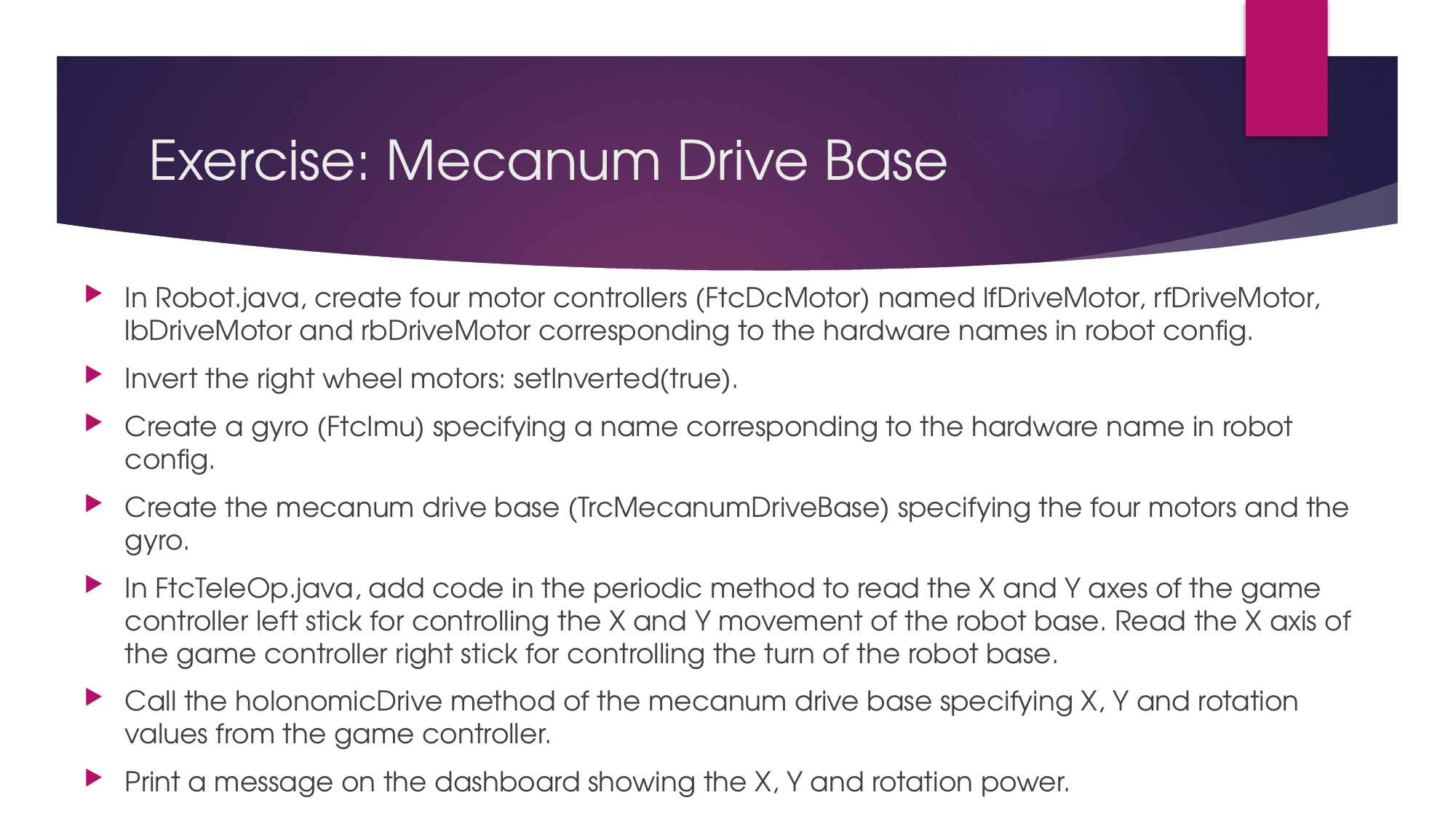

# Exercise: Mecanum Drive Base
In Robot.java, create four motor controllers (FtcDcMotor) named lfDriveMotor, rfDriveMotor, lbDriveMotor and rbDriveMotor corresponding to the hardware names in robot config.
Invert the right wheel motors: setInverted(true).
Create a gyro (FtcImu) specifying a name corresponding to the hardware name in robot config.
Create the mecanum drive base (TrcMecanumDriveBase) specifying the four motors and the gyro.
In FtcTeleOp.java, add code in the periodic method to read the X and Y axes of the game controller left stick for controlling the X and Y movement of the robot base. Read the X axis of the game controller right stick for controlling the turn of the robot base.
Call the holonomicDrive method of the mecanum drive base specifying X, Y and rotation values from the game controller.
Print a message on the dashboard showing the X, Y and rotation power.